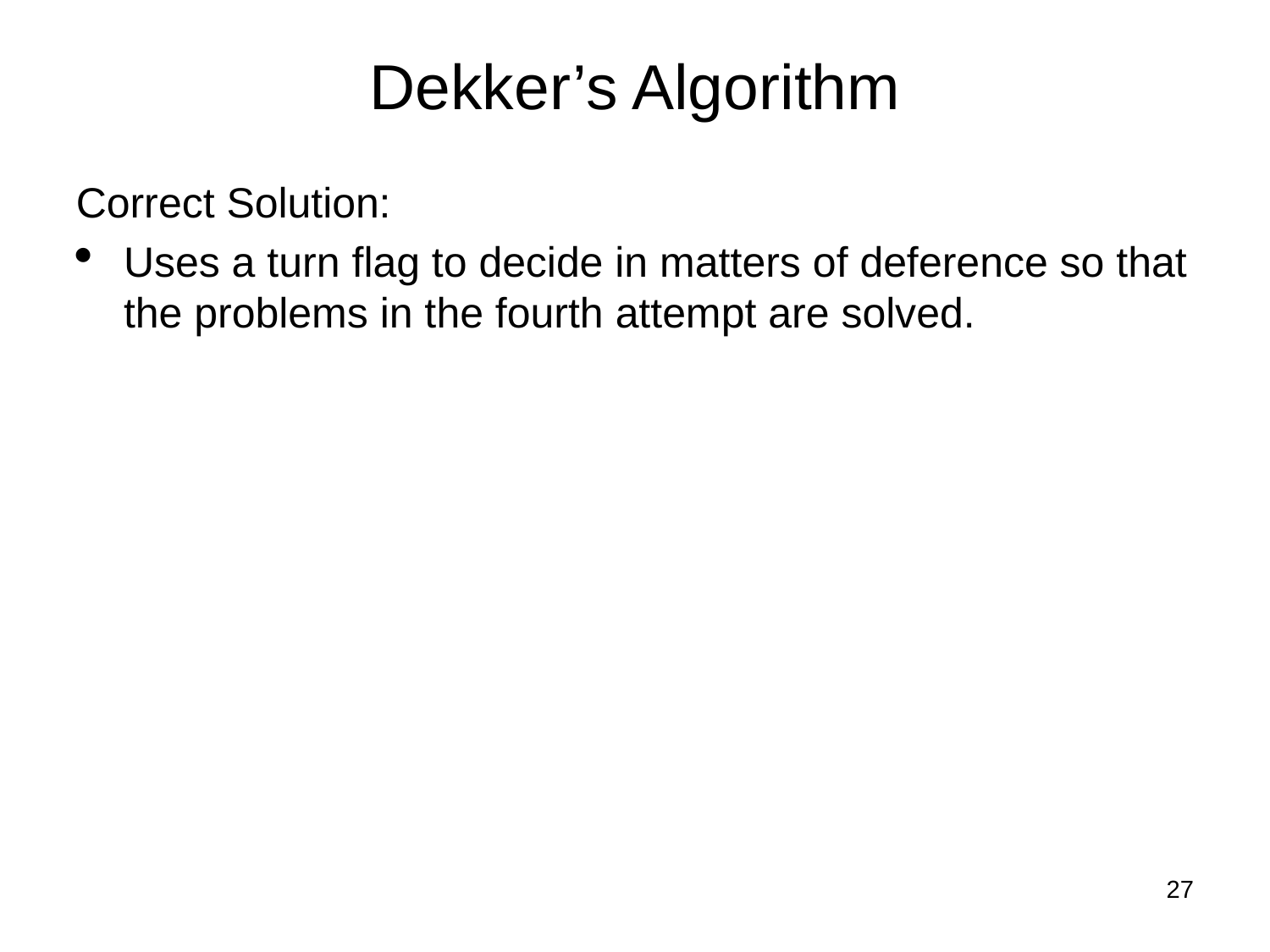

Dekker’s Algorithm
Correct Solution:
Uses a turn flag to decide in matters of deference so that the problems in the fourth attempt are solved.

27